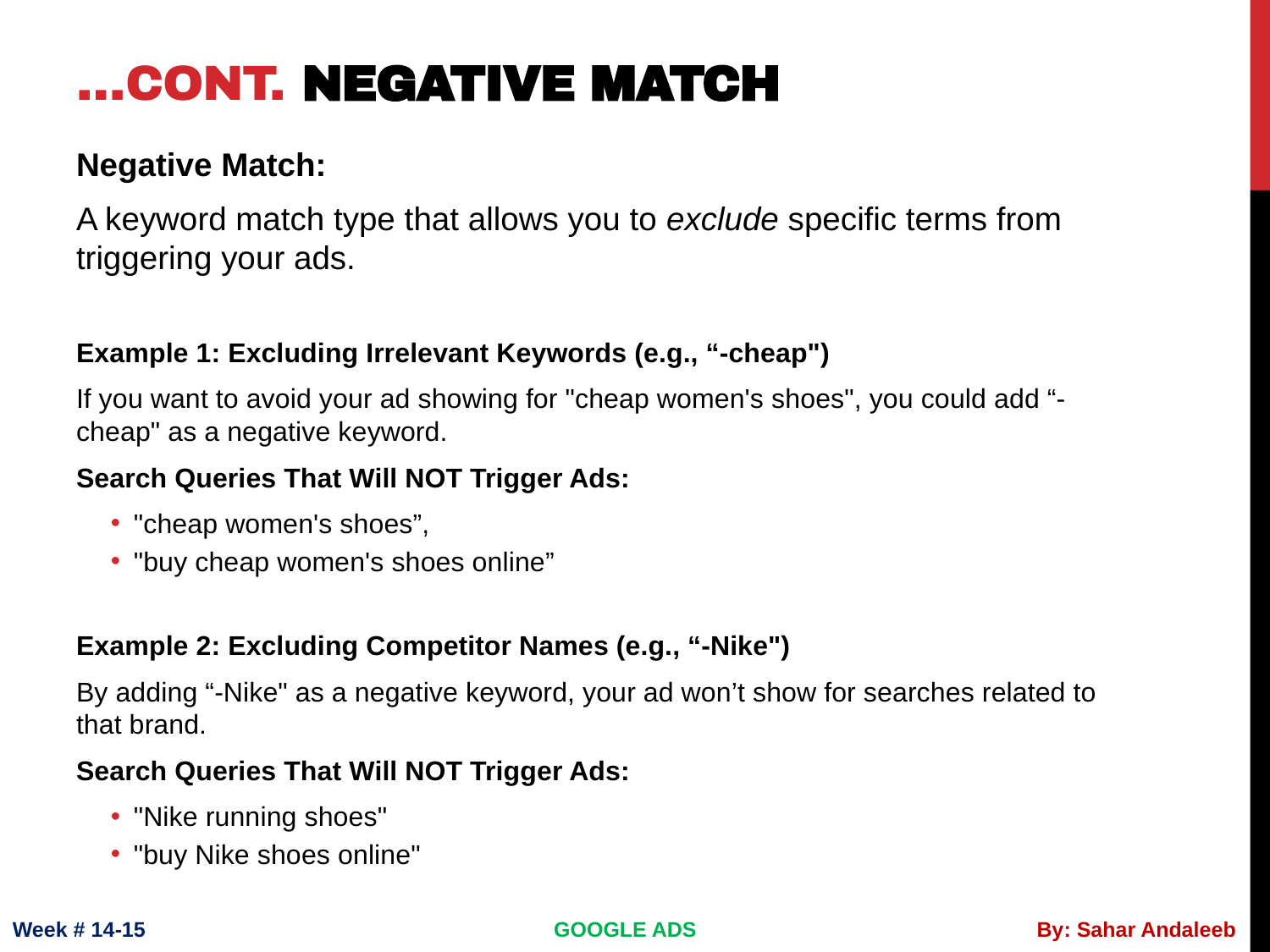

# …cont. negative match
Negative Match:
A keyword match type that allows you to exclude specific terms from triggering your ads.

Example 1: Excluding Irrelevant Keywords (e.g., “-cheap")
If you want to avoid your ad showing for "cheap women's shoes", you could add “-cheap" as a negative keyword.
Search Queries That Will NOT Trigger Ads:
"cheap women's shoes”,
"buy cheap women's shoes online”

Example 2: Excluding Competitor Names (e.g., “-Nike")
By adding “-Nike" as a negative keyword, your ad won’t show for searches related to that brand.
Search Queries That Will NOT Trigger Ads:
"Nike running shoes"
"buy Nike shoes online"
Week # 14-15
GOOGLE ADS
By: Sahar Andaleeb